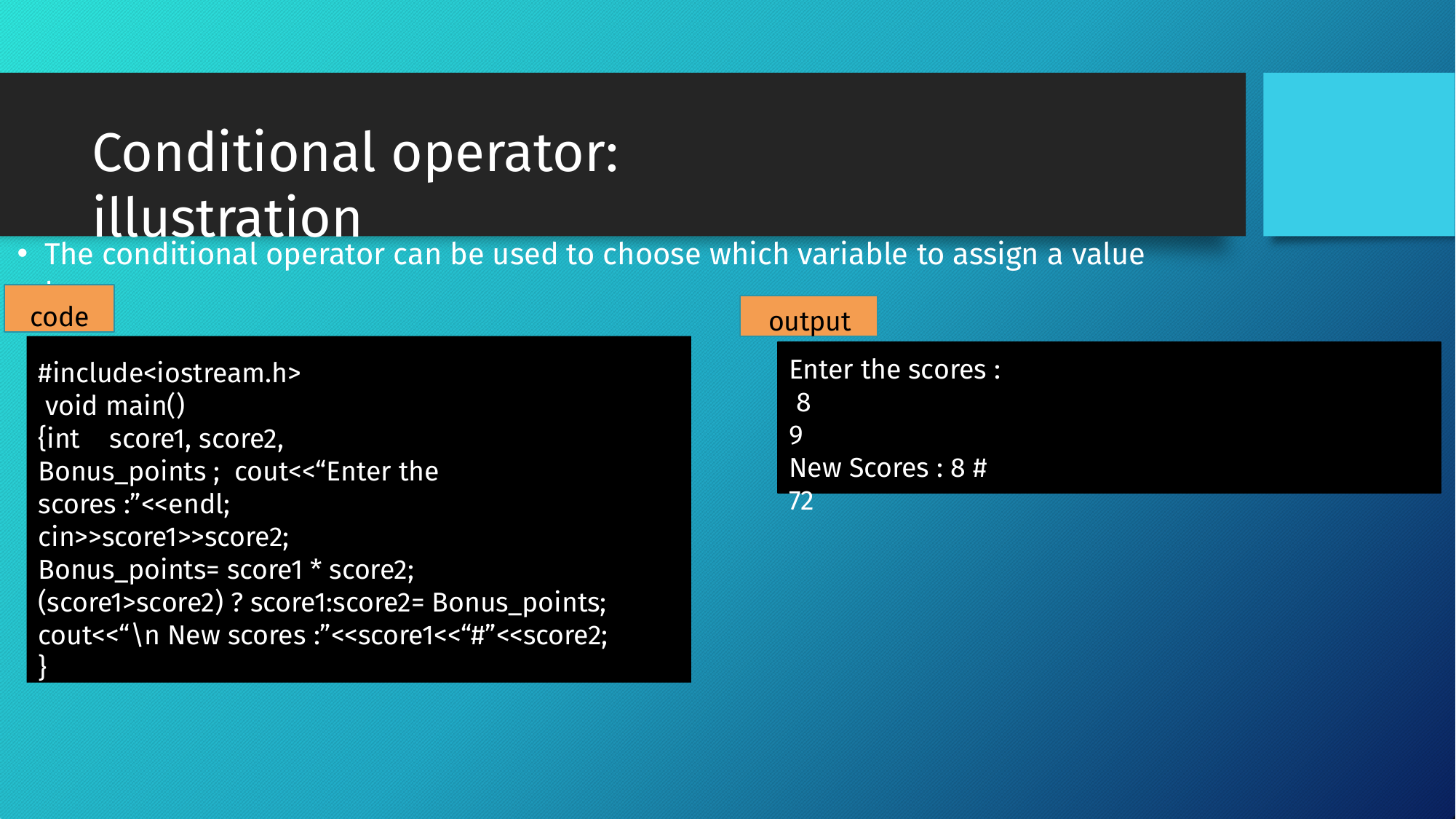

# Conditional operator: illustration
The conditional operator can be used to choose which variable to assign a value to:
code
output
#include<iostream.h>  void main()
{int	score1, score2, Bonus_points ;  cout<<“Enter the scores :”<<endl;  cin>>score1>>score2;  Bonus_points= score1 * score2;
(score1>score2) ? score1:score2= Bonus_points;  cout<<“\n New scores :”<<score1<<“#”<<score2;
}

Enter the scores :  8
9
New Scores : 8 # 72